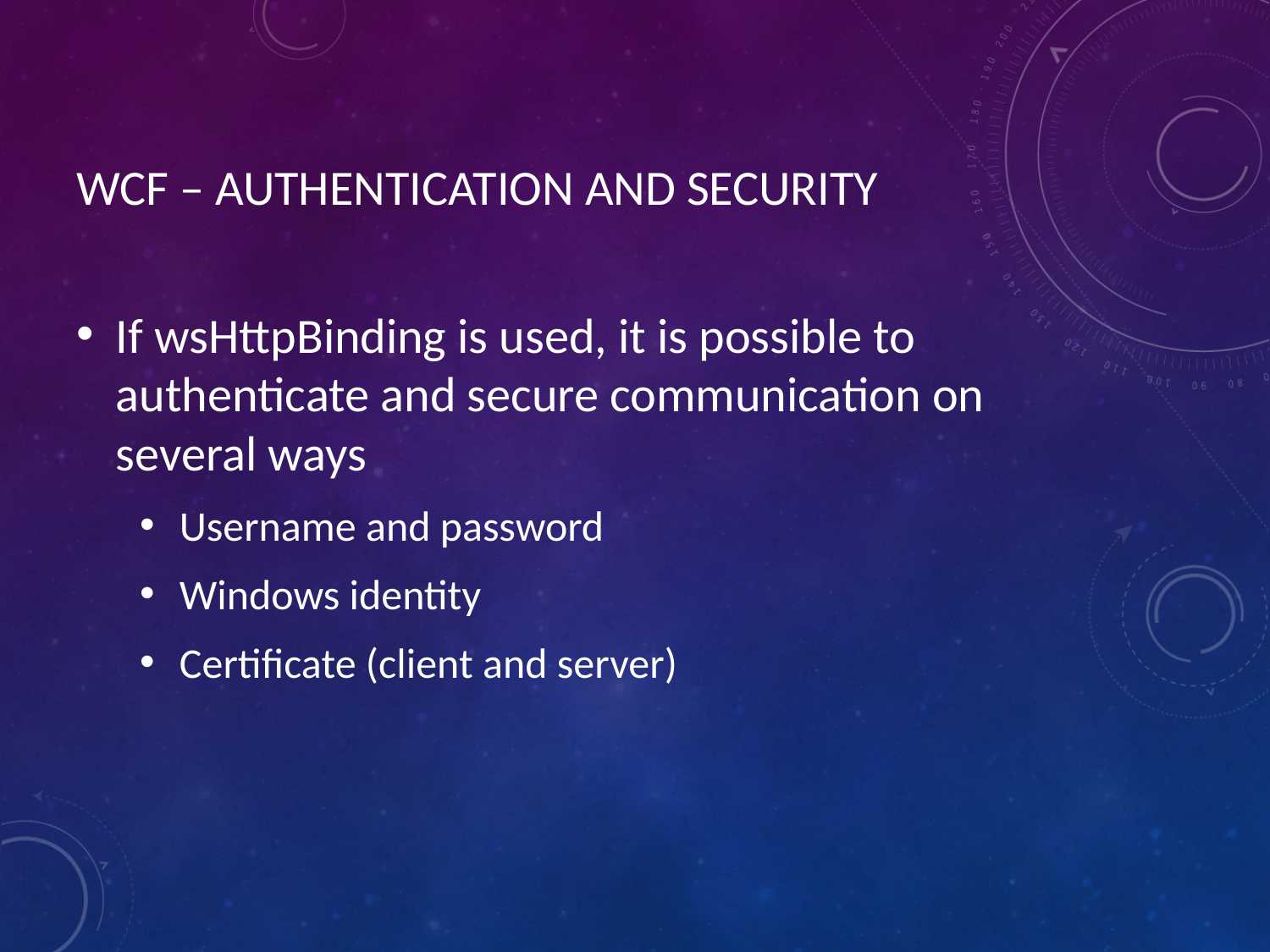

# WCF – authentication and security
If wsHttpBinding is used, it is possible to authenticate and secure communication on several ways
Username and password
Windows identity
Certificate (client and server)